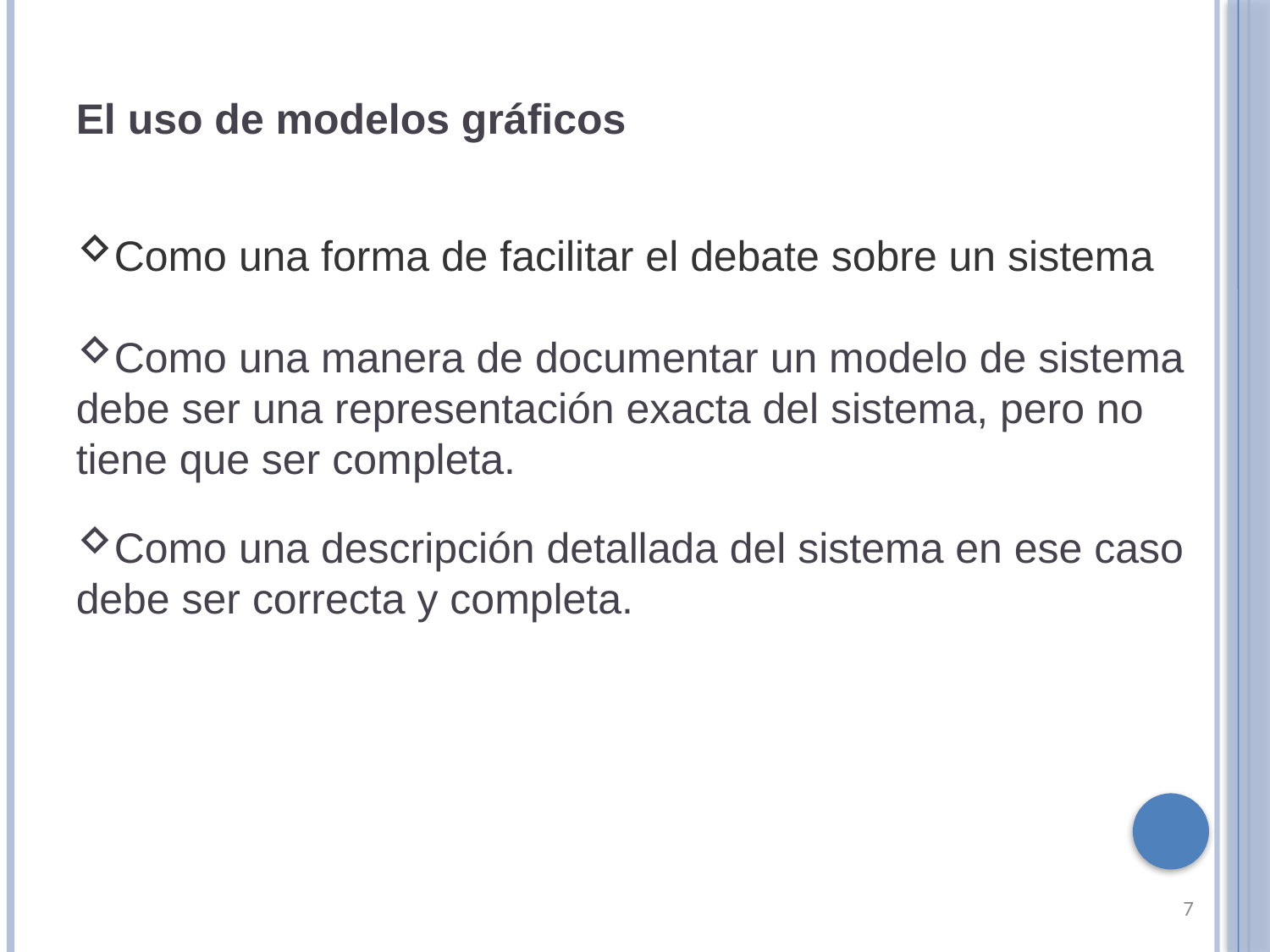

El uso de modelos gráficos
Como una forma de facilitar el debate sobre un sistema

Como una manera de documentar un modelo de sistema debe ser una representación exacta del sistema, pero no tiene que ser completa.

Como una descripción detallada del sistema en ese caso debe ser correcta y completa.

7